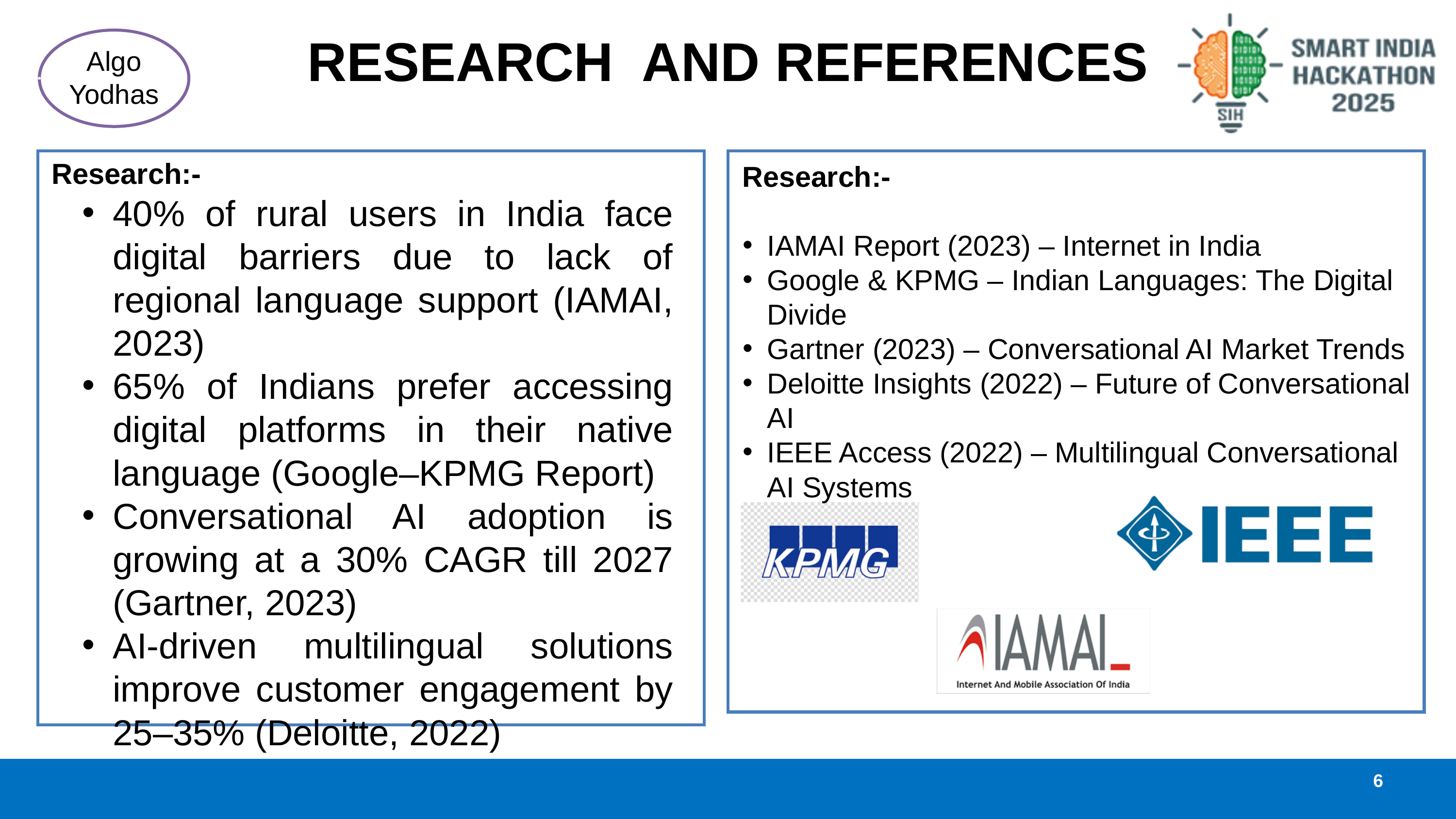

RESEARCH  AND REFERENCES

Algo Yodhas

Research:-
40% of rural users in India face digital barriers due to lack of regional language support (IAMAI, 2023)
65% of Indians prefer accessing digital platforms in their native language (Google–KPMG Report)
Conversational AI adoption is growing at a 30% CAGR till 2027 (Gartner, 2023)
AI-driven multilingual solutions improve customer engagement by 25–35% (Deloitte, 2022)

   Research:-

IAMAI Report (2023) – Internet in India
Google & KPMG – Indian Languages: The Digital Divide
Gartner (2023) – Conversational AI Market Trends
Deloitte Insights (2022) – Future of Conversational AI
IEEE Access (2022) – Multilingual Conversational AI Systems

6